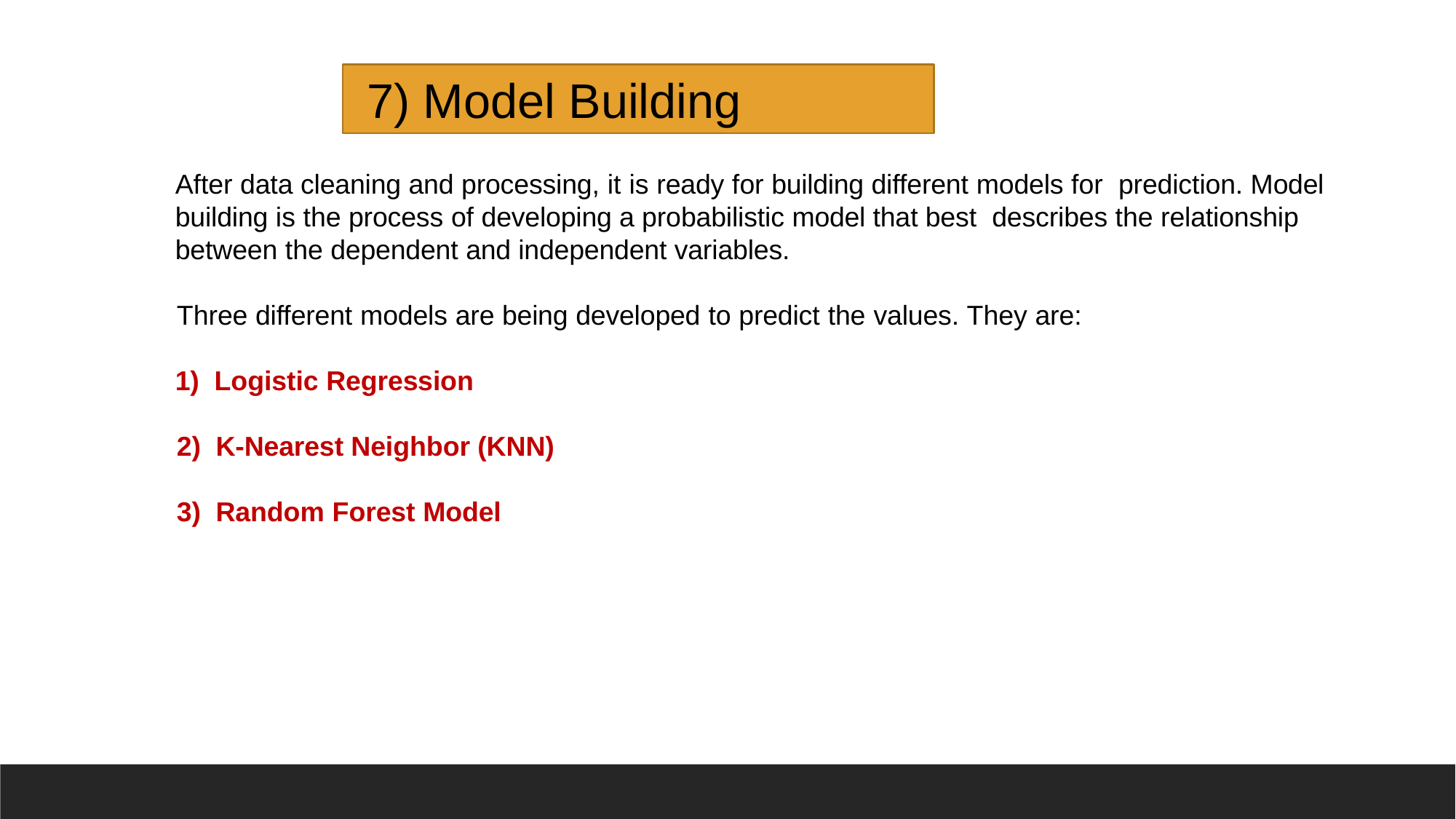

7) Model Building
After data cleaning and processing, it is ready for building different models for  prediction. Model building is the process of developing a probabilistic model that best  describes the relationship between the dependent and independent variables.

Three different models are being developed to predict the values. They are:

1)  Logistic Regression

2)  K-Nearest Neighbor (KNN)

3)  Random Forest Model